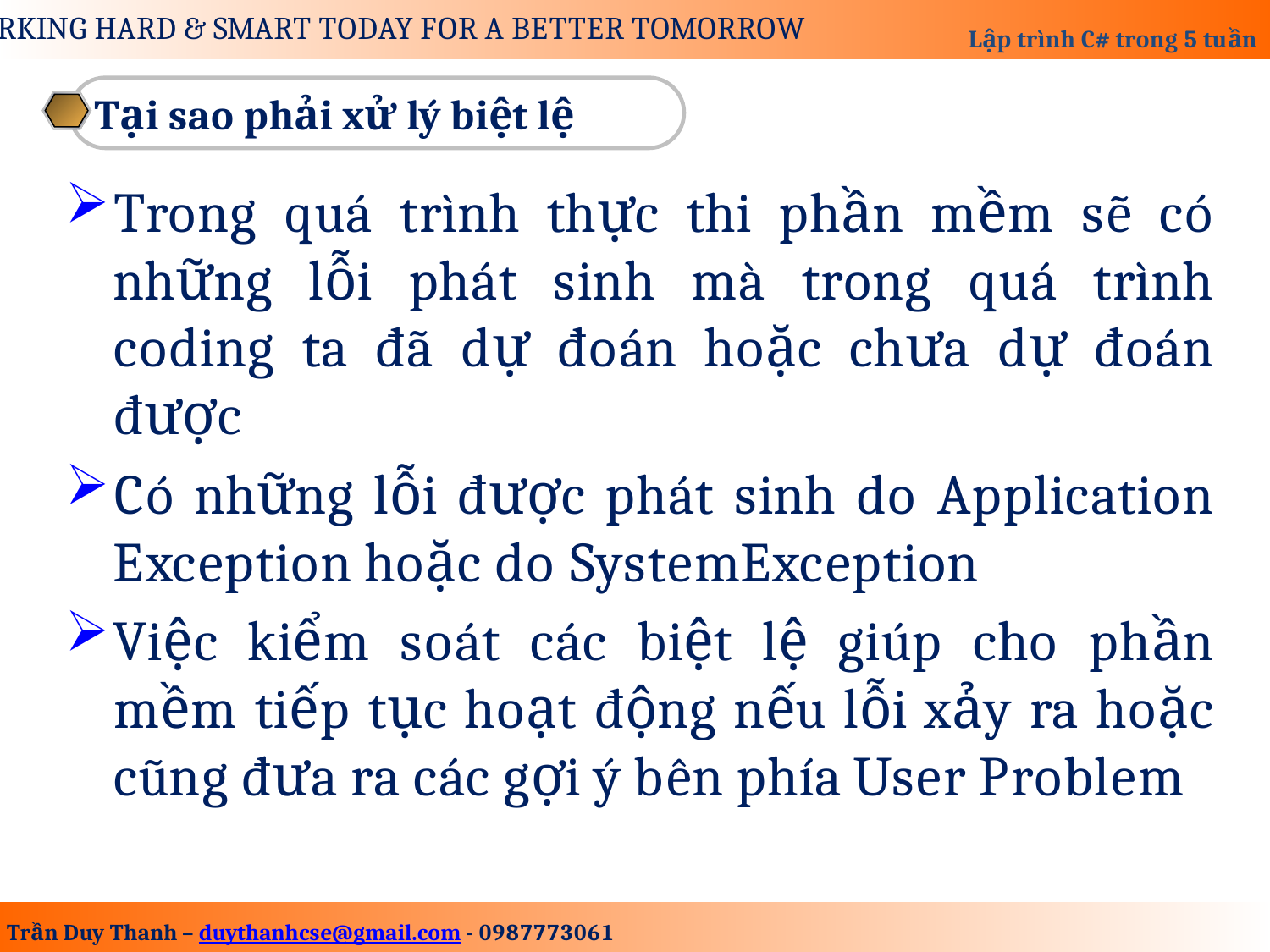

Tại sao phải xử lý biệt lệ

Trong quá trình thực thi phần mềm sẽ có những lỗi phát sinh mà trong quá trình coding ta đã dự đoán hoặc chưa dự đoán được
Có những lỗi được phát sinh do Application Exception hoặc do SystemException
Việc kiểm soát các biệt lệ giúp cho phần mềm tiếp tục hoạt động nếu lỗi xảy ra hoặc cũng đưa ra các gợi ý bên phía User Problem